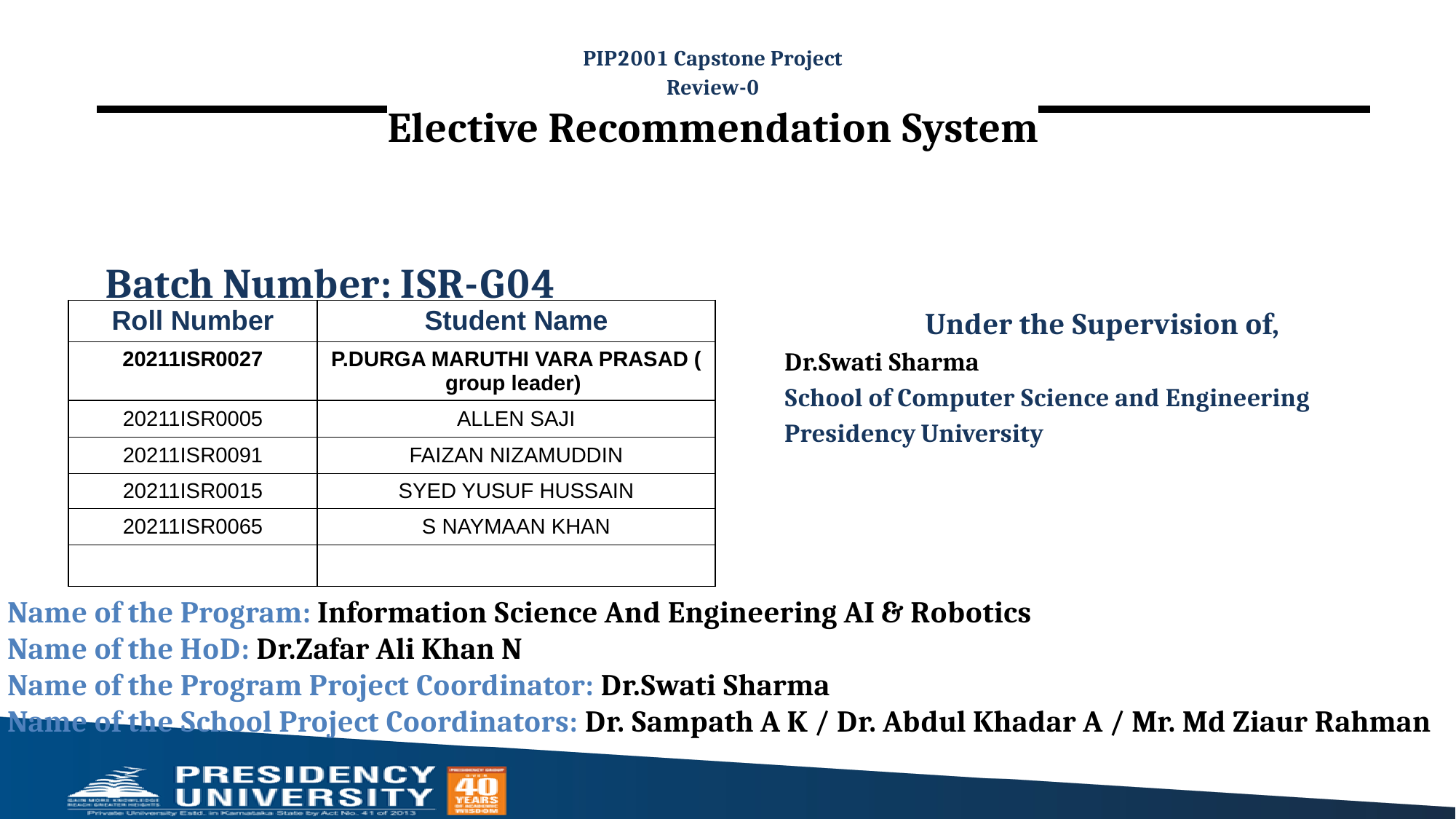

PIP2001 Capstone Project
Review-0
# Elective Recommendation System

Batch Number: ISR-G04

| Roll Number | Student Name |
| --- | --- |
| 20211ISR0027 | P.DURGA MARUTHI VARA PRASAD ( group leader) |
| 20211ISR0005 | ALLEN SAJI |
| 20211ISR0091 | FAIZAN NIZAMUDDIN |
| 20211ISR0015 | SYED YUSUF HUSSAIN |
| 20211ISR0065 | S NAYMAAN KHAN |
|  |  |
Under the Supervision of,
Dr.Swati Sharma
School of Computer Science and Engineering
Presidency University

Name of the Program: Information Science And Engineering AI & Robotics
Name of the HoD: Dr.Zafar Ali Khan N
Name of the Program Project Coordinator: Dr.Swati Sharma
Name of the School Project Coordinators: Dr. Sampath A K / Dr. Abdul Khadar A / Mr. Md Ziaur Rahman